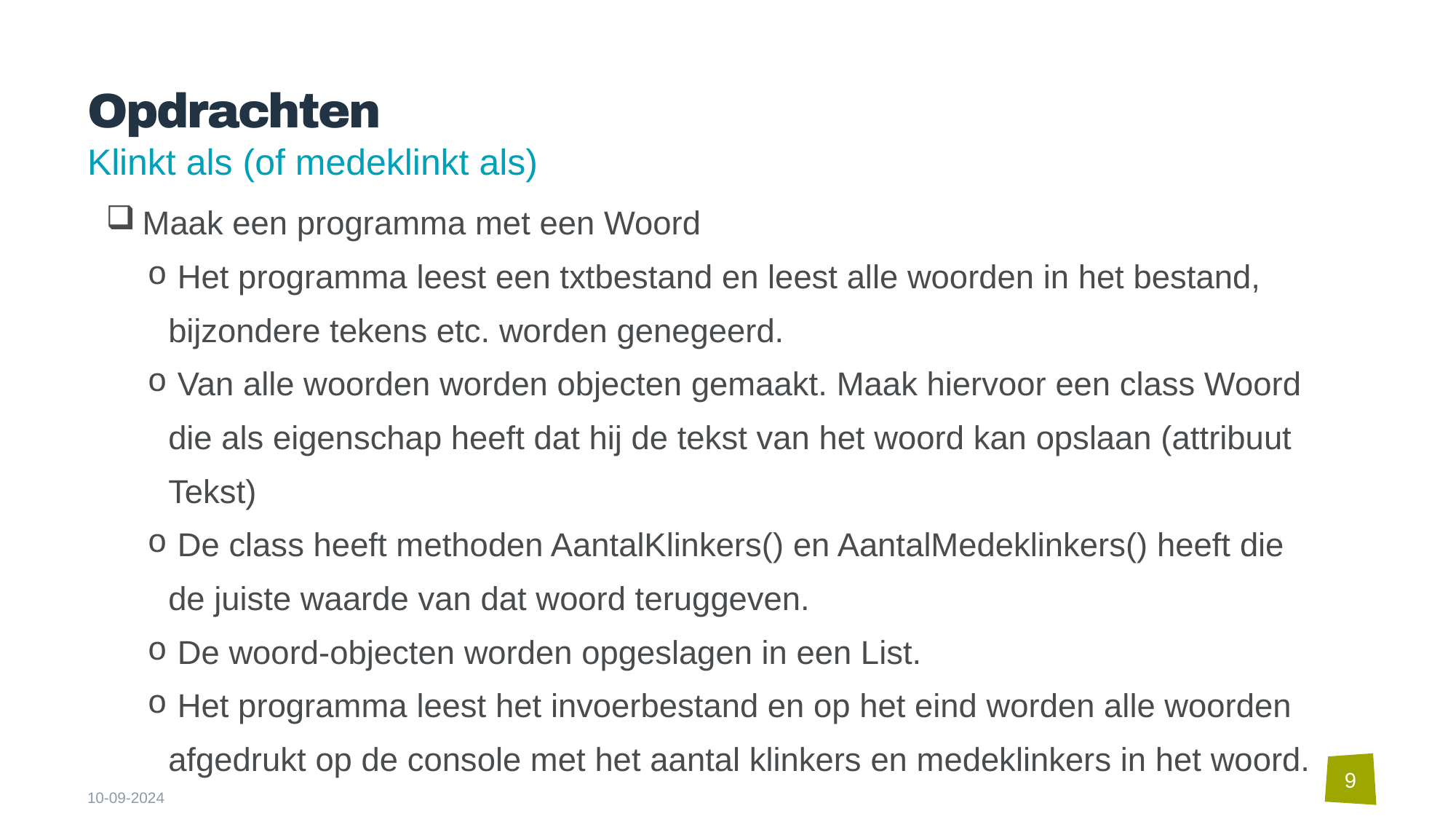

# Opdrachten
Klinkt als (of medeklinkt als)
 Maak een programma met een Woord
 Het programma leest een txtbestand en leest alle woorden in het bestand, bijzondere tekens etc. worden genegeerd.
 Van alle woorden worden objecten gemaakt. Maak hiervoor een class Woord die als eigenschap heeft dat hij de tekst van het woord kan opslaan (attribuut Tekst)
 De class heeft methoden AantalKlinkers() en AantalMedeklinkers() heeft die de juiste waarde van dat woord teruggeven.
 De woord-objecten worden opgeslagen in een List.
 Het programma leest het invoerbestand en op het eind worden alle woorden afgedrukt op de console met het aantal klinkers en medeklinkers in het woord.
9
10-09-2024